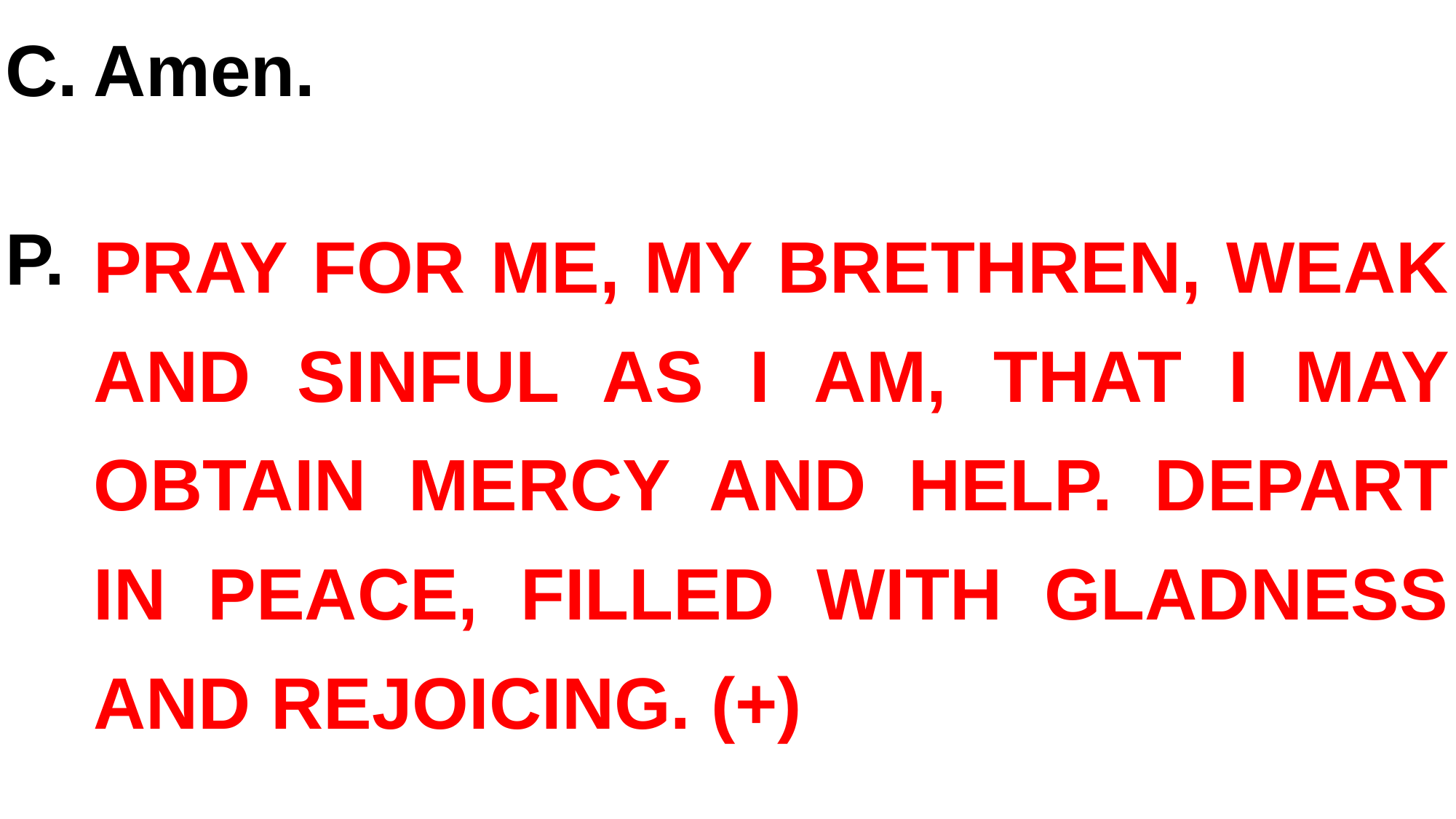

Amen.

PRAY FOR ME, MY BRETHREN, WEAK AND SINFUL AS I AM, THAT I MAY OBTAIN MERCY AND HELP. DEPART IN PEACE, FILLED WITH GLADNESS AND REJOICING. (+)
C.
P.